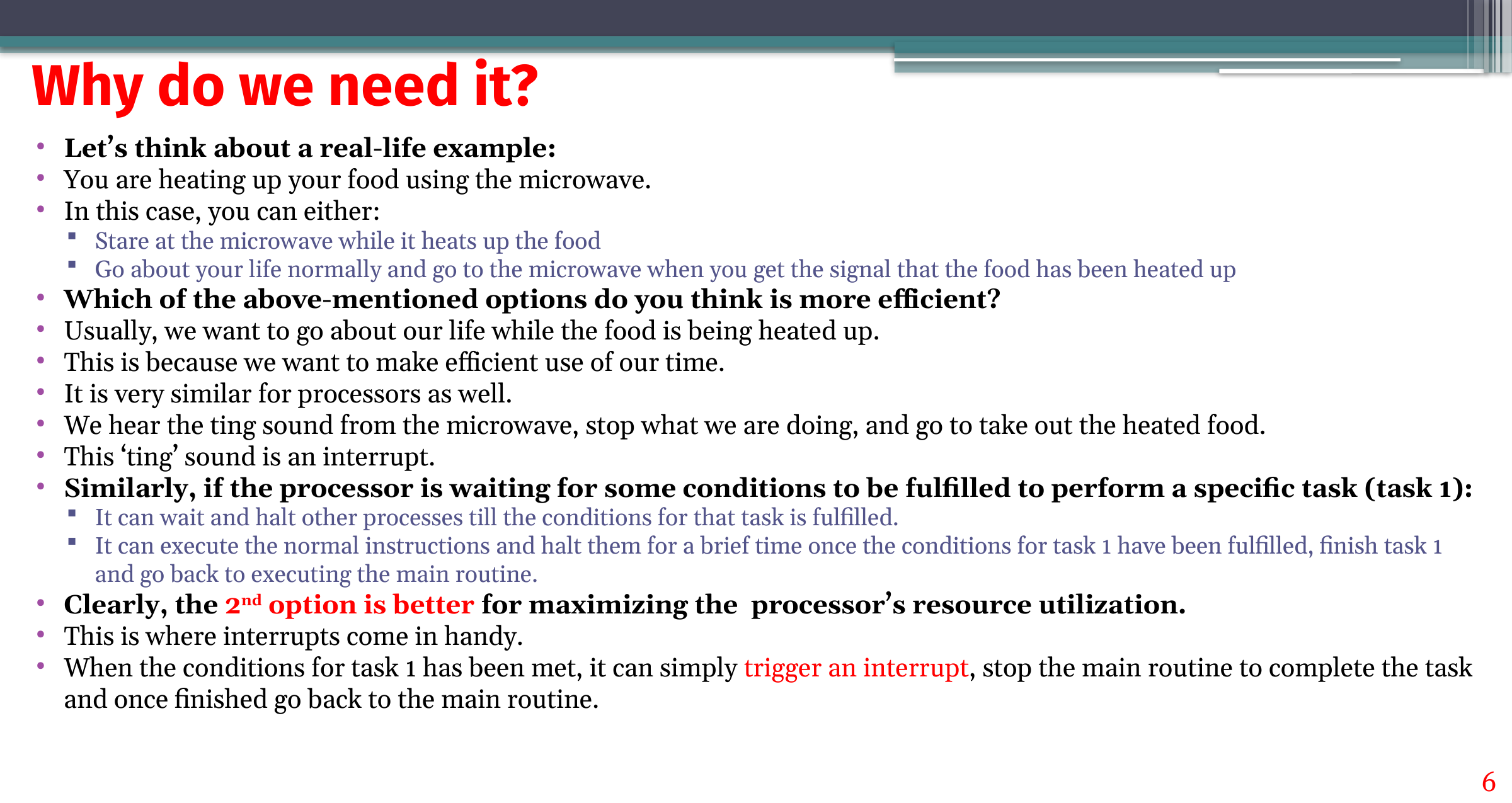

# Why do we need it?
Let’s think about a real-life example:
You are heating up your food using the microwave.
In this case, you can either:
Stare at the microwave while it heats up the food
Go about your life normally and go to the microwave when you get the signal that the food has been heated up
Which of the above-mentioned options do you think is more efficient?
Usually, we want to go about our life while the food is being heated up.
This is because we want to make efficient use of our time.
It is very similar for processors as well.
We hear the ting sound from the microwave, stop what we are doing, and go to take out the heated food.
This ‘ting’ sound is an interrupt.
Similarly, if the processor is waiting for some conditions to be fulfilled to perform a specific task (task 1):
It can wait and halt other processes till the conditions for that task is fulfilled.
It can execute the normal instructions and halt them for a brief time once the conditions for task 1 have been fulfilled, finish task 1 and go back to executing the main routine.
Clearly, the 2nd option is better for maximizing the  processor’s resource utilization.
This is where interrupts come in handy.
When the conditions for task 1 has been met, it can simply trigger an interrupt, stop the main routine to complete the task and once finished go back to the main routine.

6